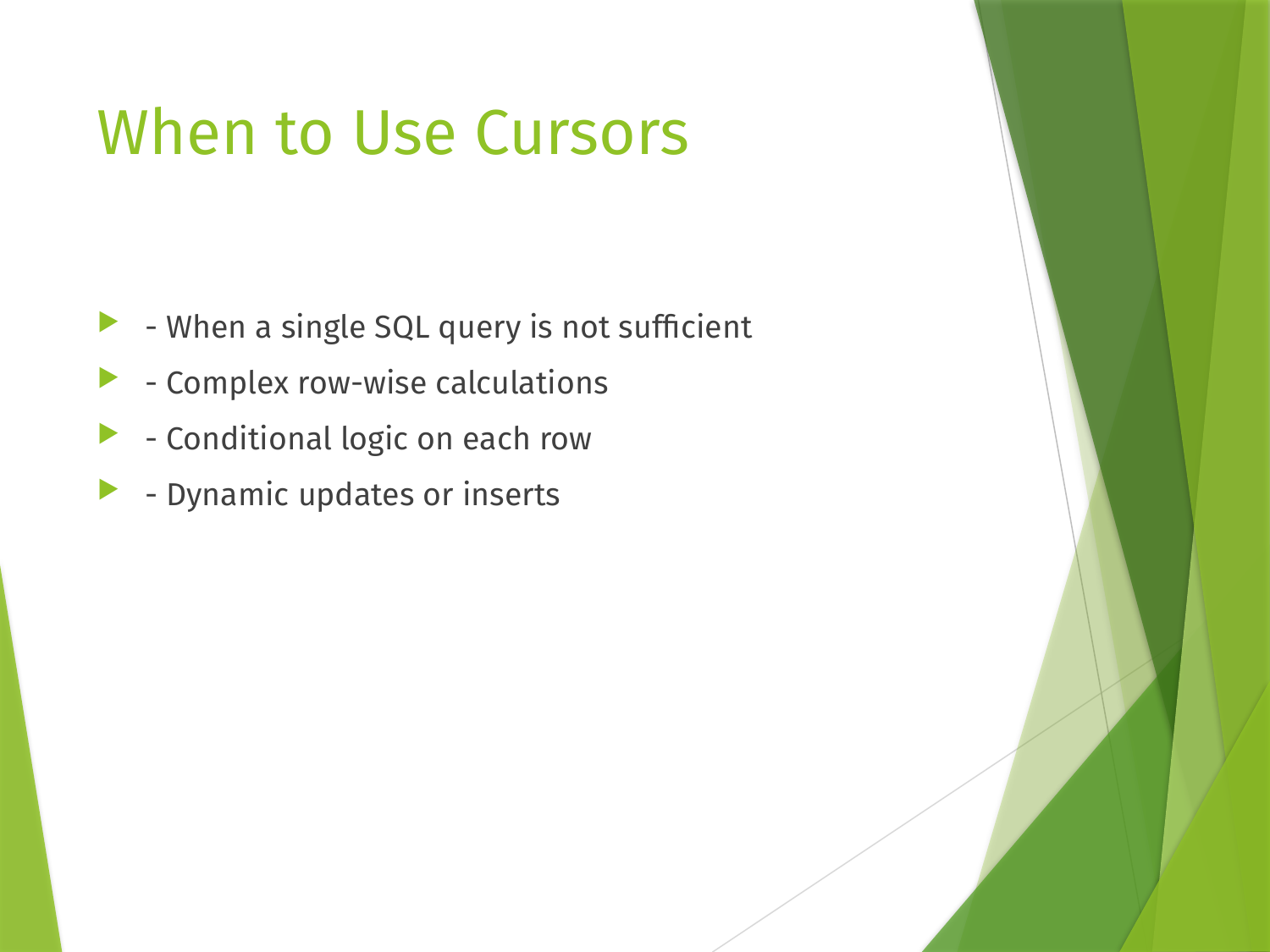

# When to Use Cursors
- When a single SQL query is not sufficient
- Complex row-wise calculations
- Conditional logic on each row
- Dynamic updates or inserts